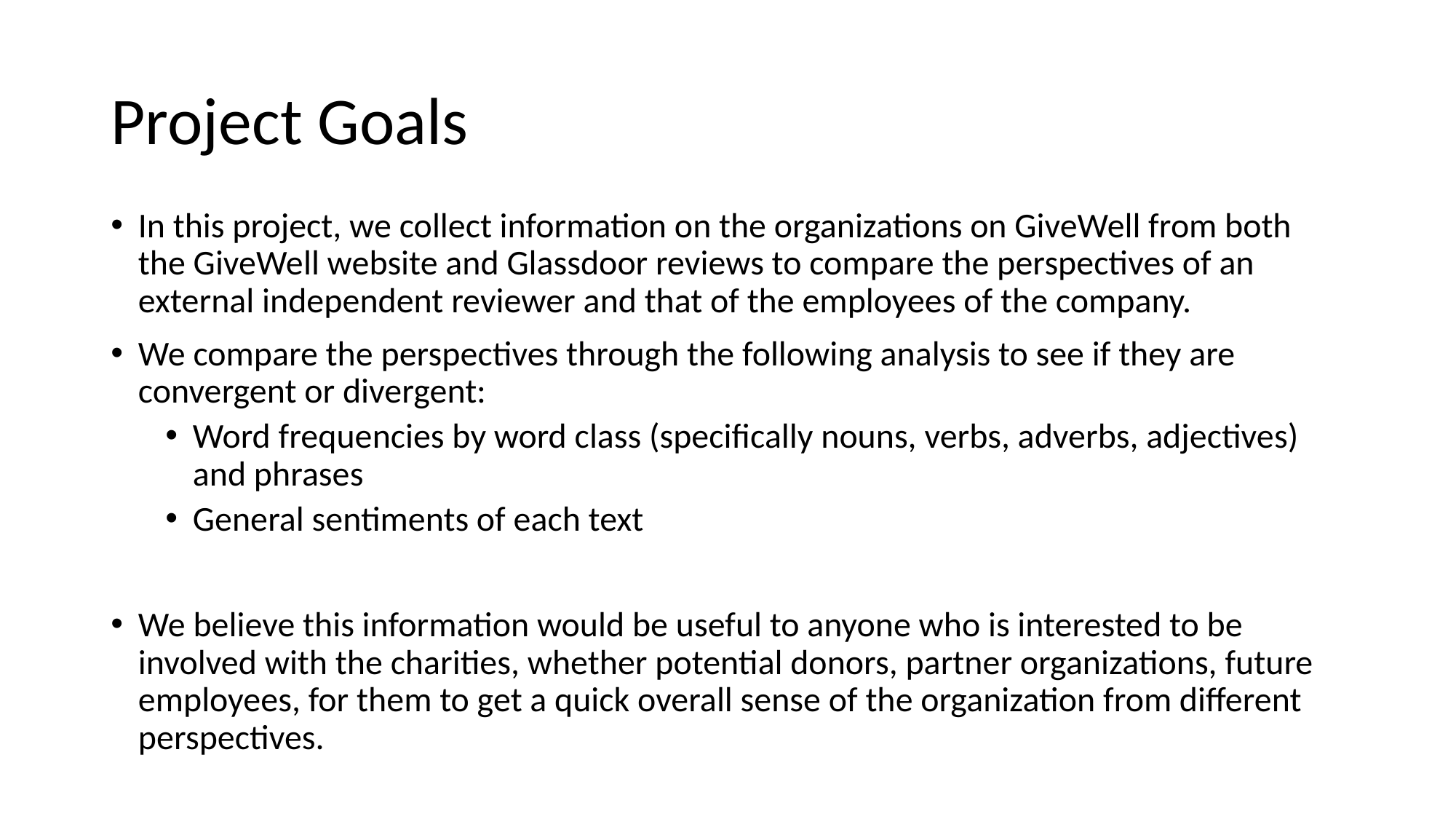

# Project Goals
In this project, we collect information on the organizations on GiveWell from both the GiveWell website and Glassdoor reviews to compare the perspectives of an external independent reviewer and that of the employees of the company.
We compare the perspectives through the following analysis to see if they are convergent or divergent:
Word frequencies by word class (specifically nouns, verbs, adverbs, adjectives) and phrases
General sentiments of each text

We believe this information would be useful to anyone who is interested to be involved with the charities, whether potential donors, partner organizations, future employees, for them to get a quick overall sense of the organization from different perspectives.